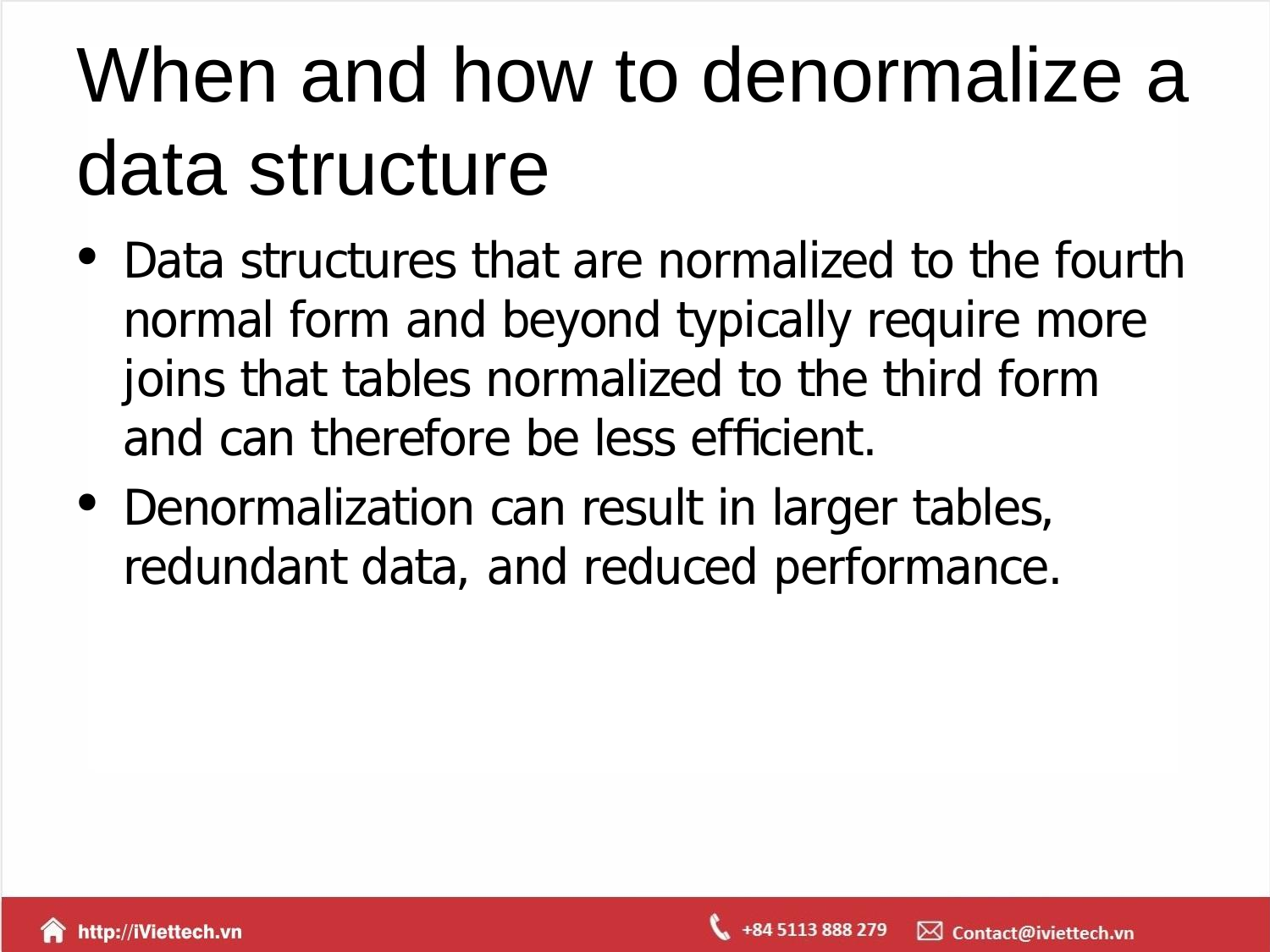

# When and how to denormalize a data structure
Data structures that are normalized to the fourth normal form and beyond typically require more joins that tables normalized to the third form and can therefore be less efficient.
Denormalization can result in larger tables, redundant data, and reduced performance.